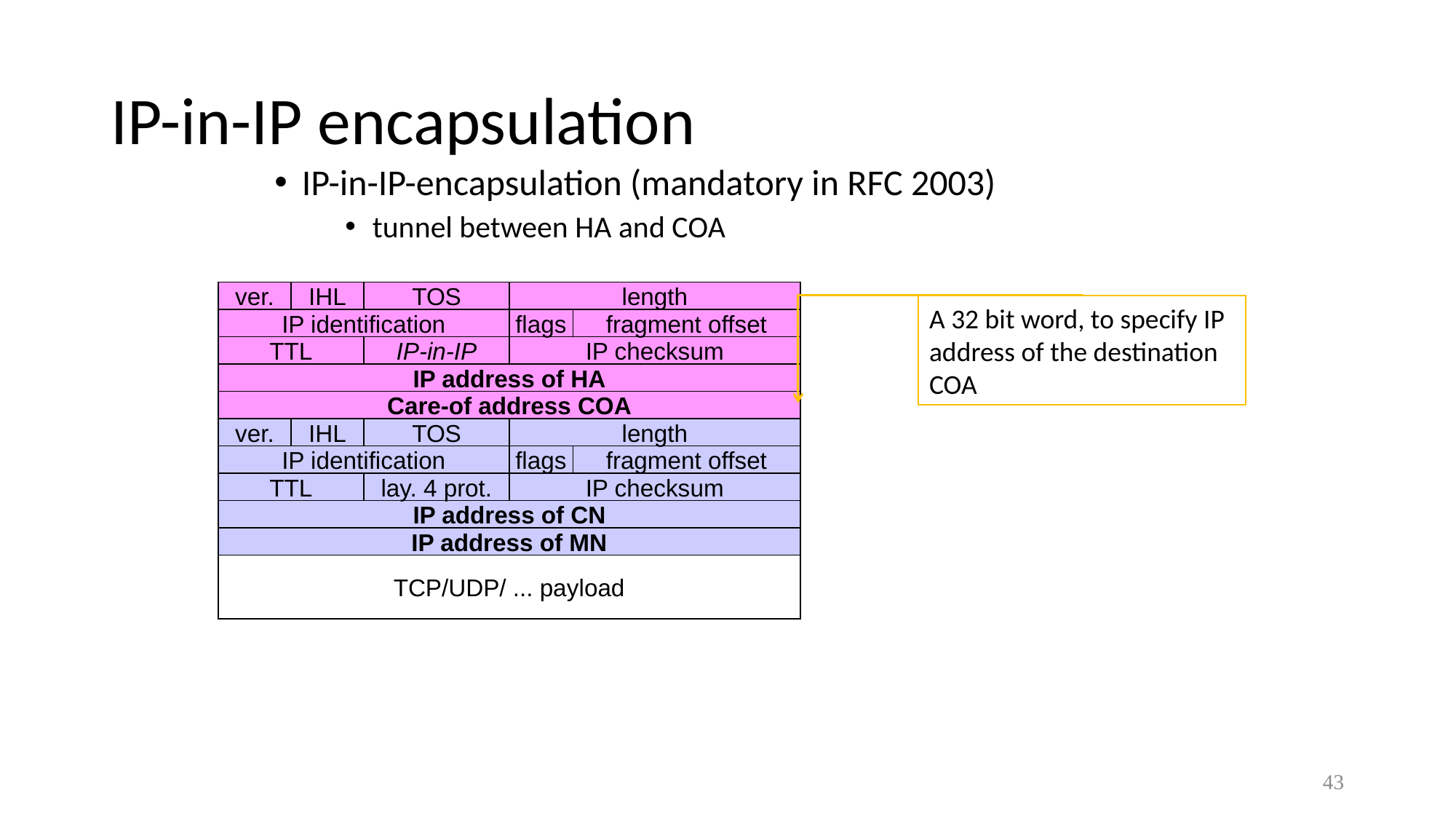

# IP-in-IP encapsulation
IP-in-IP-encapsulation (mandatory in RFC 2003)
tunnel between HA and COA
ver.
IHL
TOS
length
A 32 bit word, to specify IP address of the destination COA
IP identification
flags
fragment offset
TTL
IP-in-IP
IP checksum
IP address of HA
Care-of address COA
ver.
IHL
TOS
length
IP identification
flags
fragment offset
TTL
lay. 4 prot.
IP checksum
IP address of CN
IP address of MN
TCP/UDP/ ... payload
43